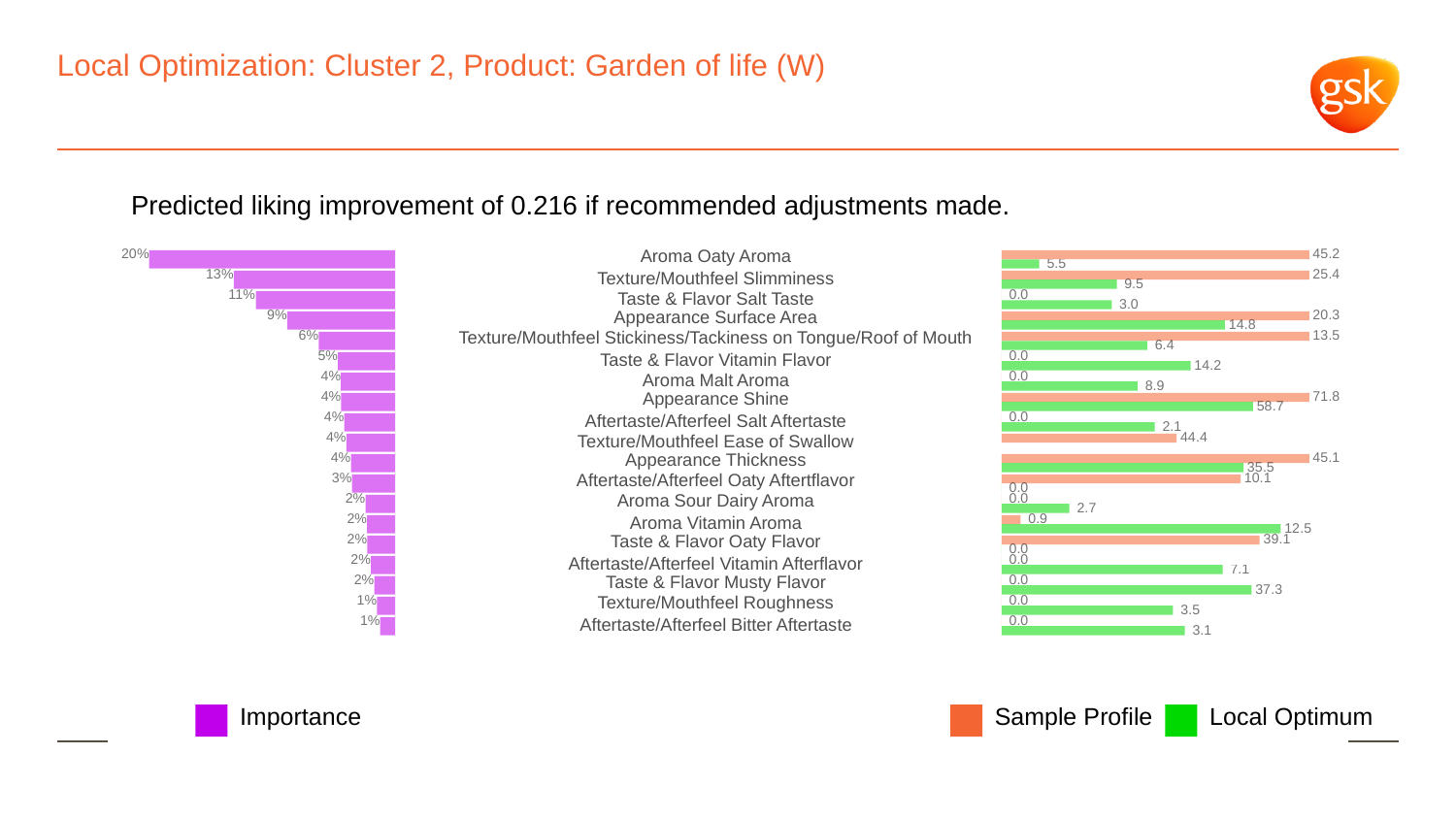

# Local Optimization: Cluster 2, Product: Garden of life (W)

Predicted liking improvement of 0.216 if recommended adjustments made.

20%
Aroma Oaty Aroma
 45.2

  5.5
13%
 25.4

Texture/Mouthfeel Slimminess
  9.5

11%
  0.0

Taste & Flavor Salt Taste
  3.0

9%
 20.3
Appearance Surface Area

 14.8

6%
Texture/Mouthfeel Stickiness/Tackiness on Tongue/Roof of Mouth
 13.5

  6.4

5%
  0.0

Taste & Flavor Vitamin Flavor

 14.2
4%
  0.0

Aroma Malt Aroma
  8.9

4%
 71.8
Appearance Shine

 58.7

4%
  0.0

Aftertaste/Afterfeel Salt Aftertaste

  2.1
4%
 44.4

Texture/Mouthfeel Ease of Swallow
4%
 45.1
Appearance Thickness

 35.5

3%
Aftertaste/Afterfeel Oaty Aftertflavor
 10.1

  0.0

2%
Aroma Sour Dairy Aroma
  0.0

  2.7
2%
  0.9

Aroma Vitamin Aroma
 12.5

2%
Taste & Flavor Oaty Flavor
 39.1

  0.0

2%
  0.0

Aftertaste/Afterfeel Vitamin Afterflavor

  7.1
2%
Taste & Flavor Musty Flavor
  0.0

 37.3

1%
Texture/Mouthfeel Roughness
  0.0

  3.5

1%
  0.0

Aftertaste/Afterfeel Bitter Aftertaste
  3.1

Local Optimum
Sample Profile
Importance